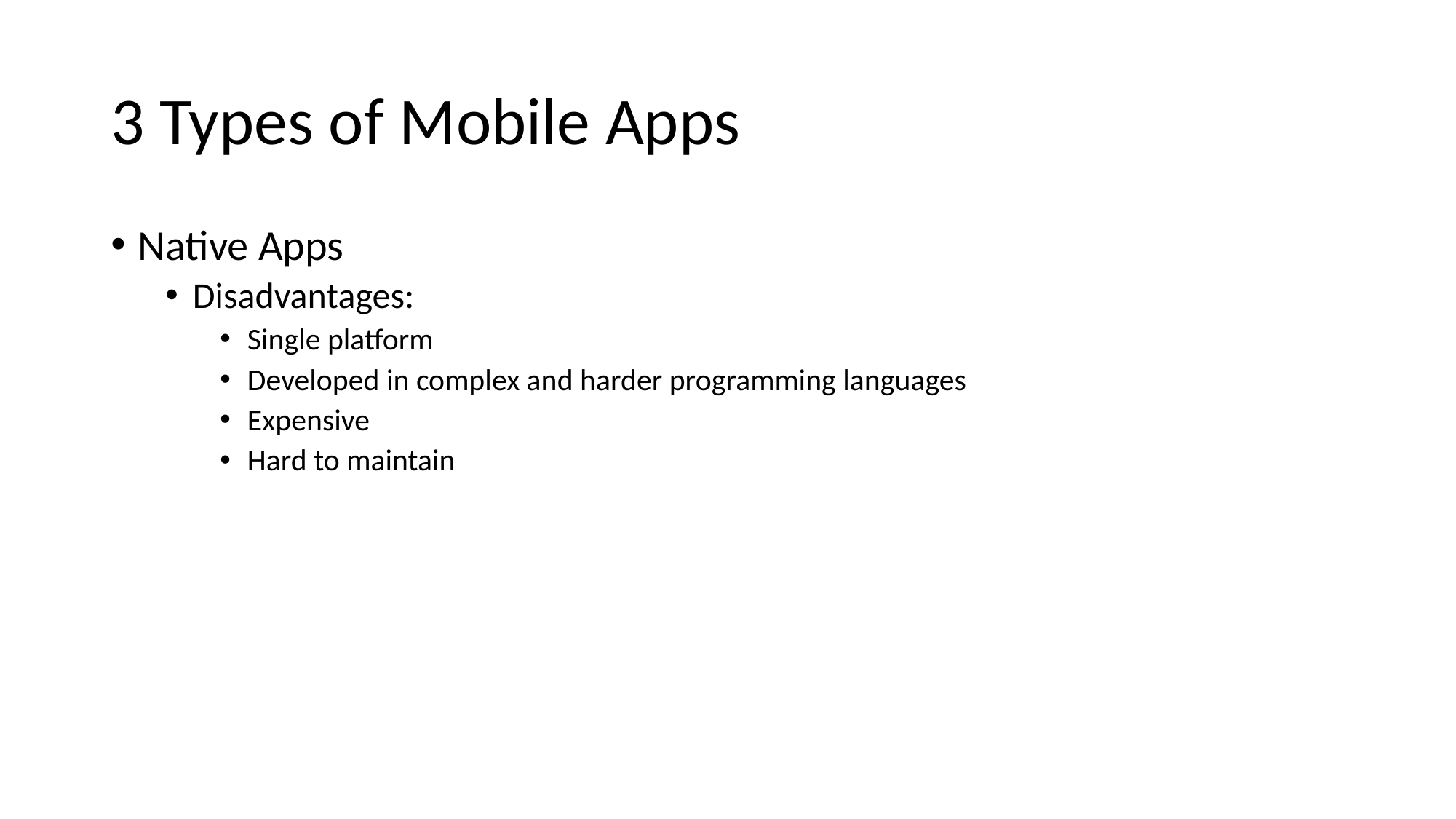

# 3 Types of Mobile Apps
Native Apps
Disadvantages:
Single platform
Developed in complex and harder programming languages
Expensive
Hard to maintain